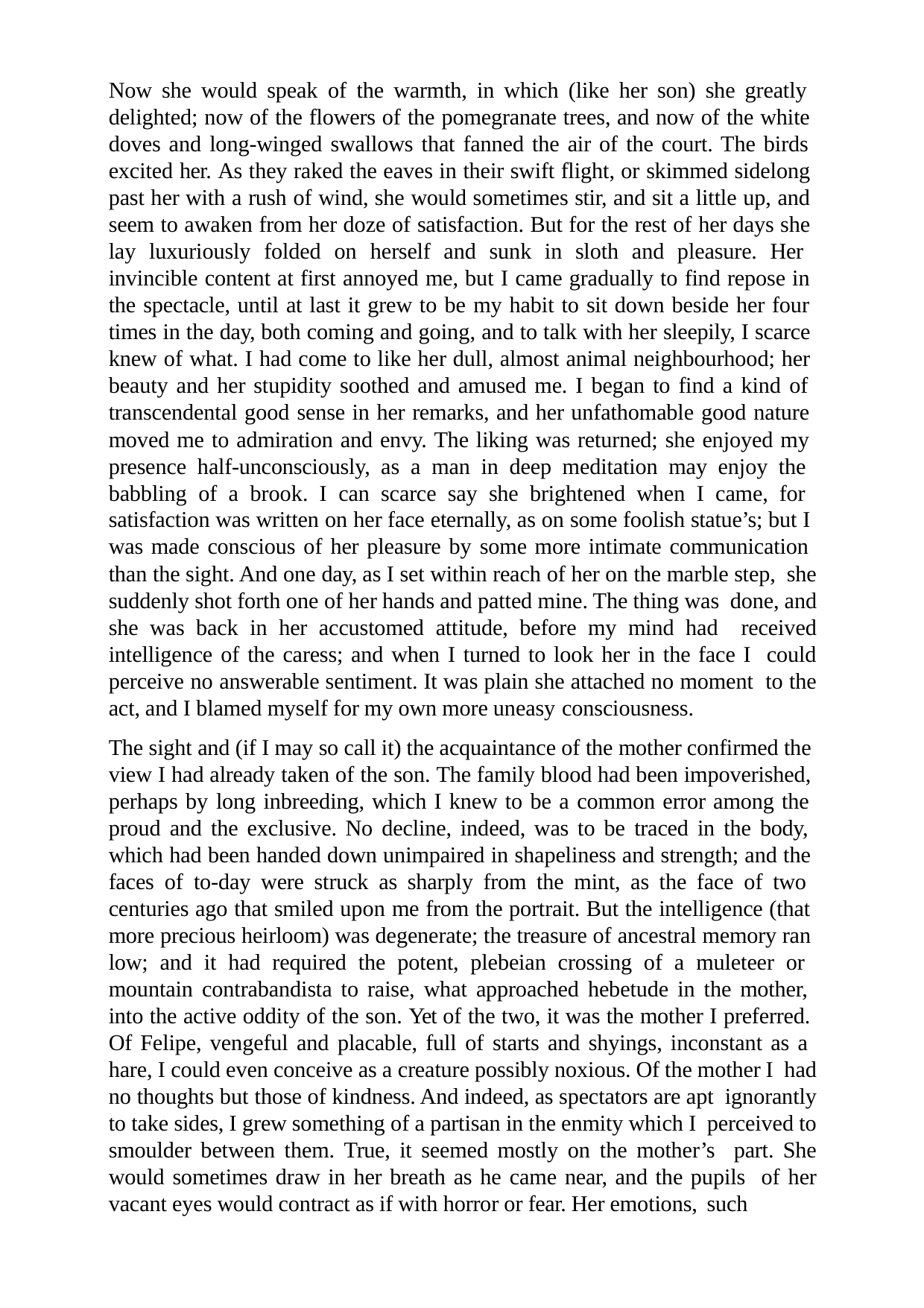

Now she would speak of the warmth, in which (like her son) she greatly  delighted; now of the flowers of the pomegranate trees, and now of the white  doves and long-winged swallows that fanned the air of the court. The birds  excited her. As they raked the eaves in their swift flight, or skimmed sidelong  past her with a rush of wind, she would sometimes stir, and sit a little up, and  seem to awaken from her doze of satisfaction. But for the rest of her days she  lay luxuriously folded on herself and sunk in sloth and pleasure. Her  invincible content at first annoyed me, but I came gradually to find repose in  the spectacle, until at last it grew to be my habit to sit down beside her four  times in the day, both coming and going, and to talk with her sleepily, I scarce  knew of what. I had come to like her dull, almost animal neighbourhood; her  beauty and her stupidity soothed and amused me. I began to find a kind of  transcendental good sense in her remarks, and her unfathomable good nature  moved me to admiration and envy. The liking was returned; she enjoyed my  presence half-unconsciously, as a man in deep meditation may enjoy the  babbling of a brook. I can scarce say she brightened when I came, for  satisfaction was written on her face eternally, as on some foolish statue’s; but I  was made conscious of her pleasure by some more intimate communication  than the sight. And one day, as I set within reach of her on the marble step,  she suddenly shot forth one of her hands and patted mine. The thing was  done, and she was back in her accustomed attitude, before my mind had  received intelligence of the caress; and when I turned to look her in the face I  could perceive no answerable sentiment. It was plain she attached no moment  to the act, and I blamed myself for my own more uneasy consciousness.
The sight and (if I may so call it) the acquaintance of the mother confirmed the  view I had already taken of the son. The family blood had been impoverished,  perhaps by long inbreeding, which I knew to be a common error among the  proud and the exclusive. No decline, indeed, was to be traced in the body,  which had been handed down unimpaired in shapeliness and strength; and the  faces of to-day were struck as sharply from the mint, as the face of two  centuries ago that smiled upon me from the portrait. But the intelligence (that  more precious heirloom) was degenerate; the treasure of ancestral memory ran  low; and it had required the potent, plebeian crossing of a muleteer or  mountain contrabandista to raise, what approached hebetude in the mother,  into the active oddity of the son. Yet of the two, it was the mother I preferred.  Of Felipe, vengeful and placable, full of starts and shyings, inconstant as a  hare, I could even conceive as a creature possibly noxious. Of the mother I  had no thoughts but those of kindness. And indeed, as spectators are apt  ignorantly to take sides, I grew something of a partisan in the enmity which I  perceived to smoulder between them. True, it seemed mostly on the mother’s  part. She would sometimes draw in her breath as he came near, and the pupils  of her vacant eyes would contract as if with horror or fear. Her emotions, such